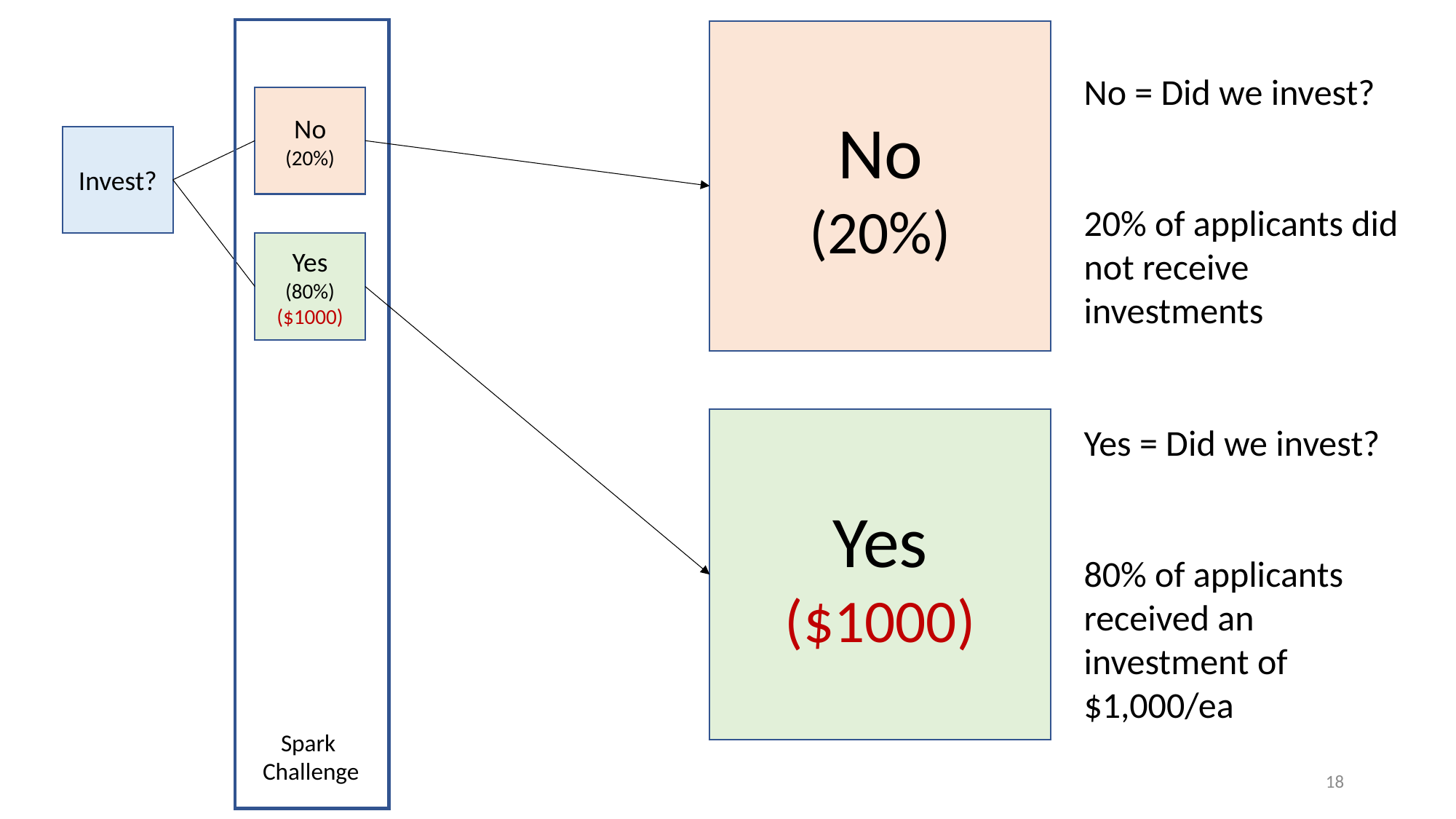

# How iNet invests in the Spark Seed Spread Program

No
(20%)
No = Did we invest?

20% of applicants did not receive investments
No
(20%)
Invest?
Yes
(80%)
($1000)
Yes
($1000)
Yes = Did we invest?

80% of applicants received an investment of $1,000/ea
Spark
Challenge
18